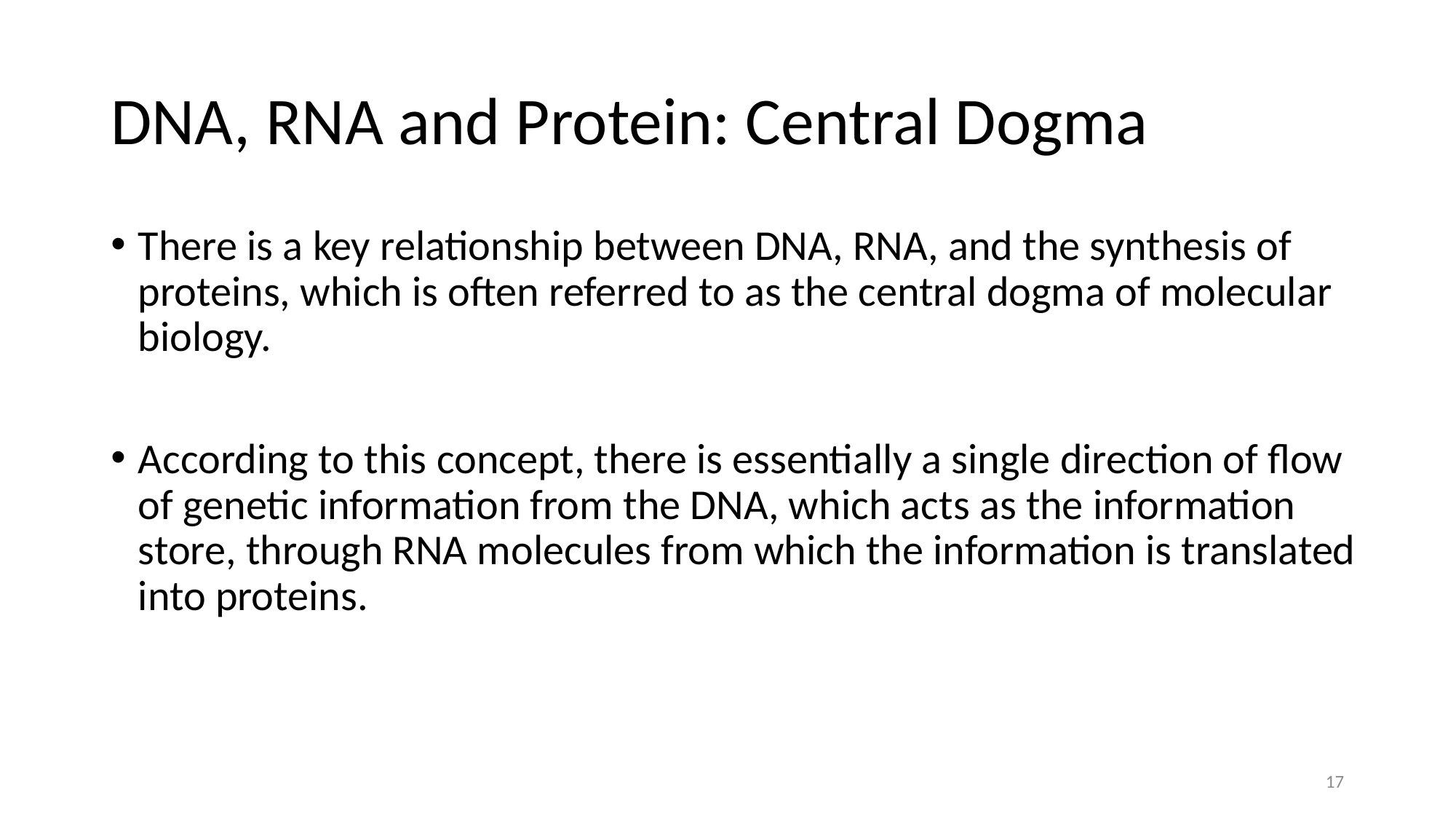

# DNA, RNA and Protein: Central Dogma
There is a key relationship between DNA, RNA, and the synthesis of proteins, which is often referred to as the central dogma of molecular biology.

According to this concept, there is essentially a single direction of flow of genetic information from the DNA, which acts as the information store, through RNA molecules from which the information is translated into proteins.
17